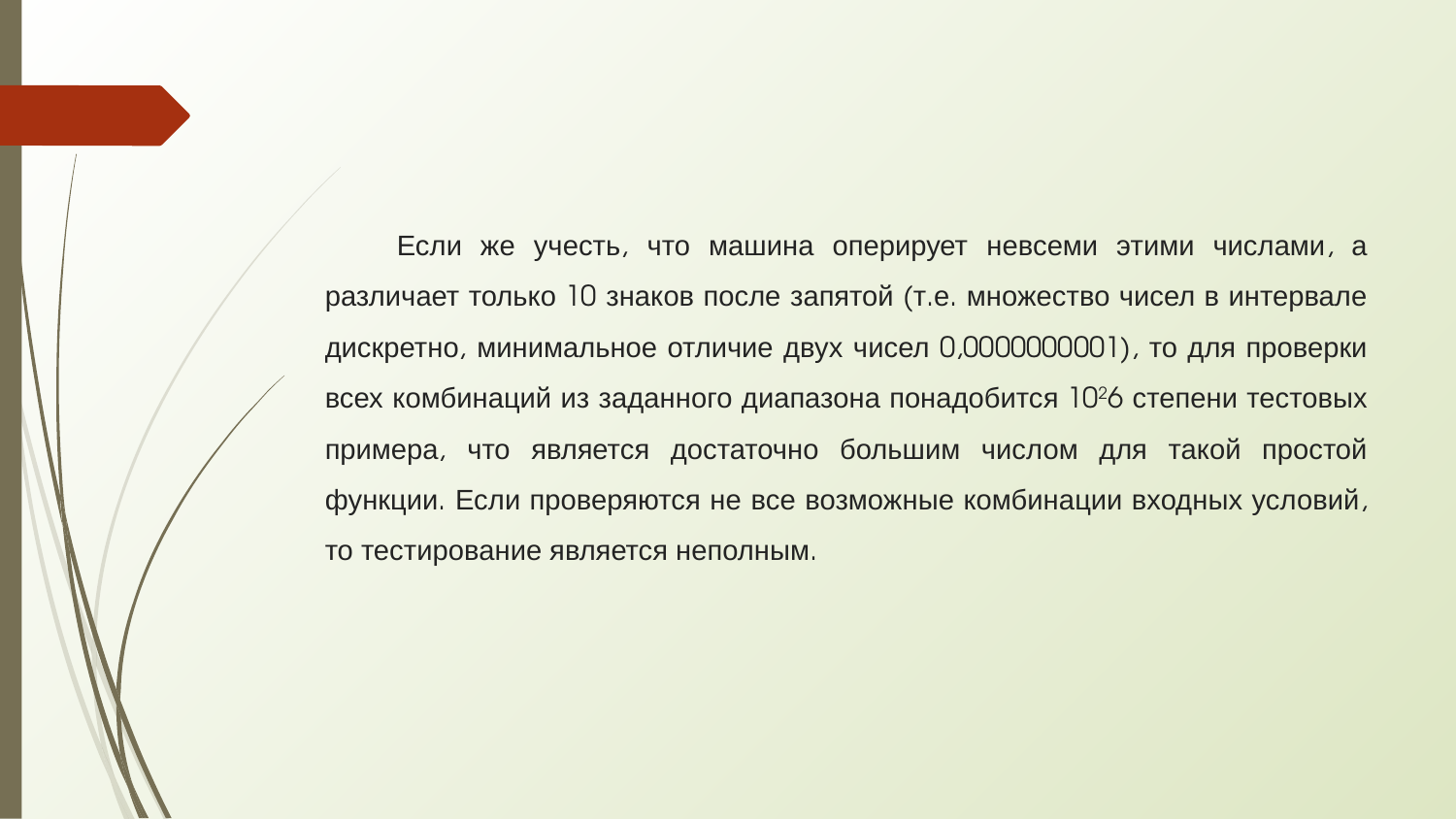

Если же учесть, что машина оперирует невсеми этими числами, а различает только 10 знаков после запятой (т.е. множество чисел в интервале дискретно, минимальное отличие двух чисел 0,0000000001), то для проверки всех комбинаций из заданного диапазона понадобится 1026 степени тестовых примера, что является достаточно большим числом для такой простой функции. Если проверяются не все возможные комбинации входных условий, то тестирование является неполным.